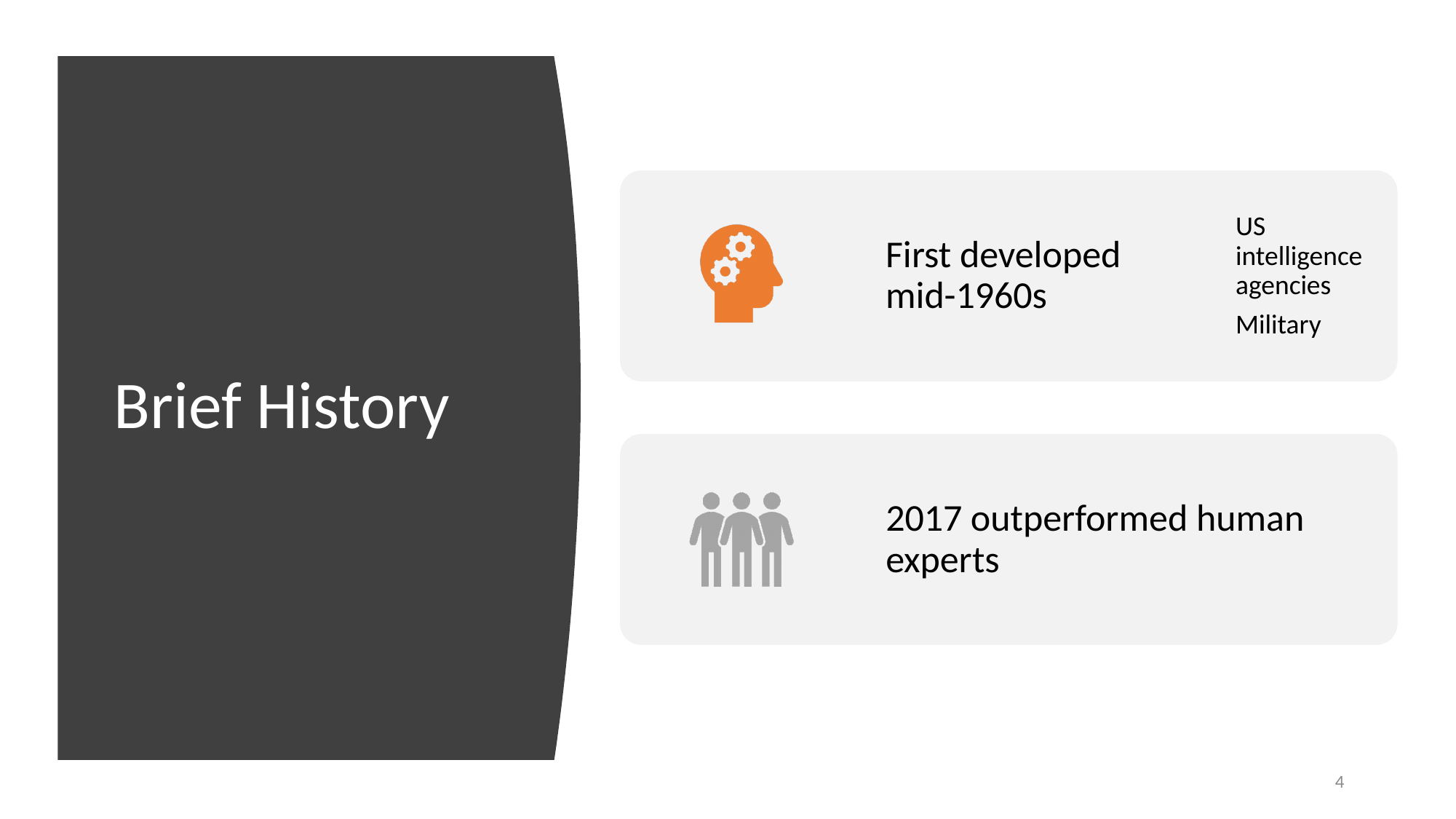

First developed mid-1960s
US intelligence agencies
Military
2017 outperformed human experts

# Brief History
4